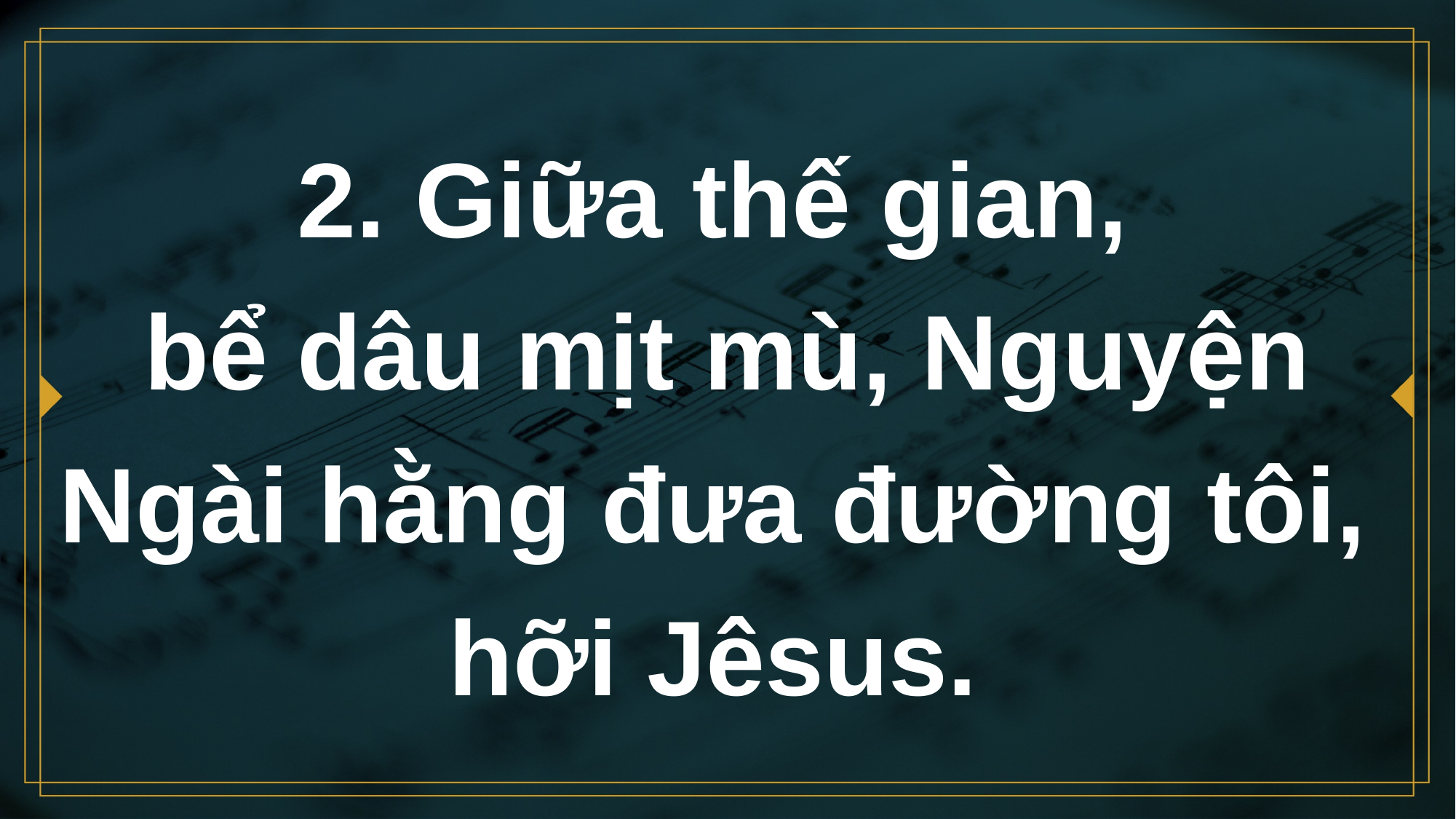

# 2. Giữa thế gian, bể dâu mịt mù, Nguyện Ngài hằng đưa đường tôi, hỡi Jêsus.